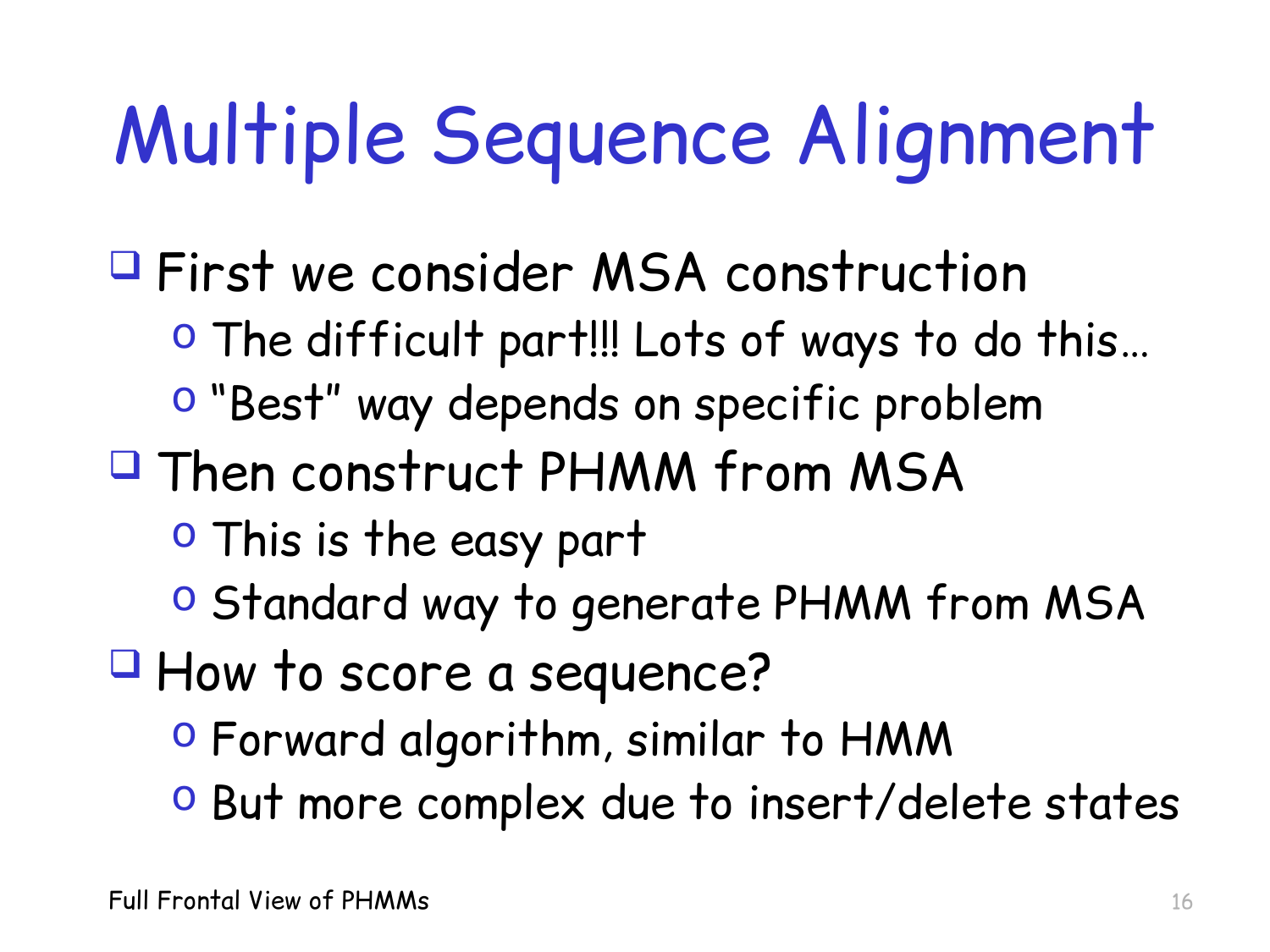

# Multiple Sequence Alignment
First we consider MSA construction
The difficult part!!! Lots of ways to do this…
“Best” way depends on specific problem
Then construct PHMM from MSA
This is the easy part
Standard way to generate PHMM from MSA
How to score a sequence?
Forward algorithm, similar to HMM
But more complex due to insert/delete states
Full Frontal View of PHMMs
16